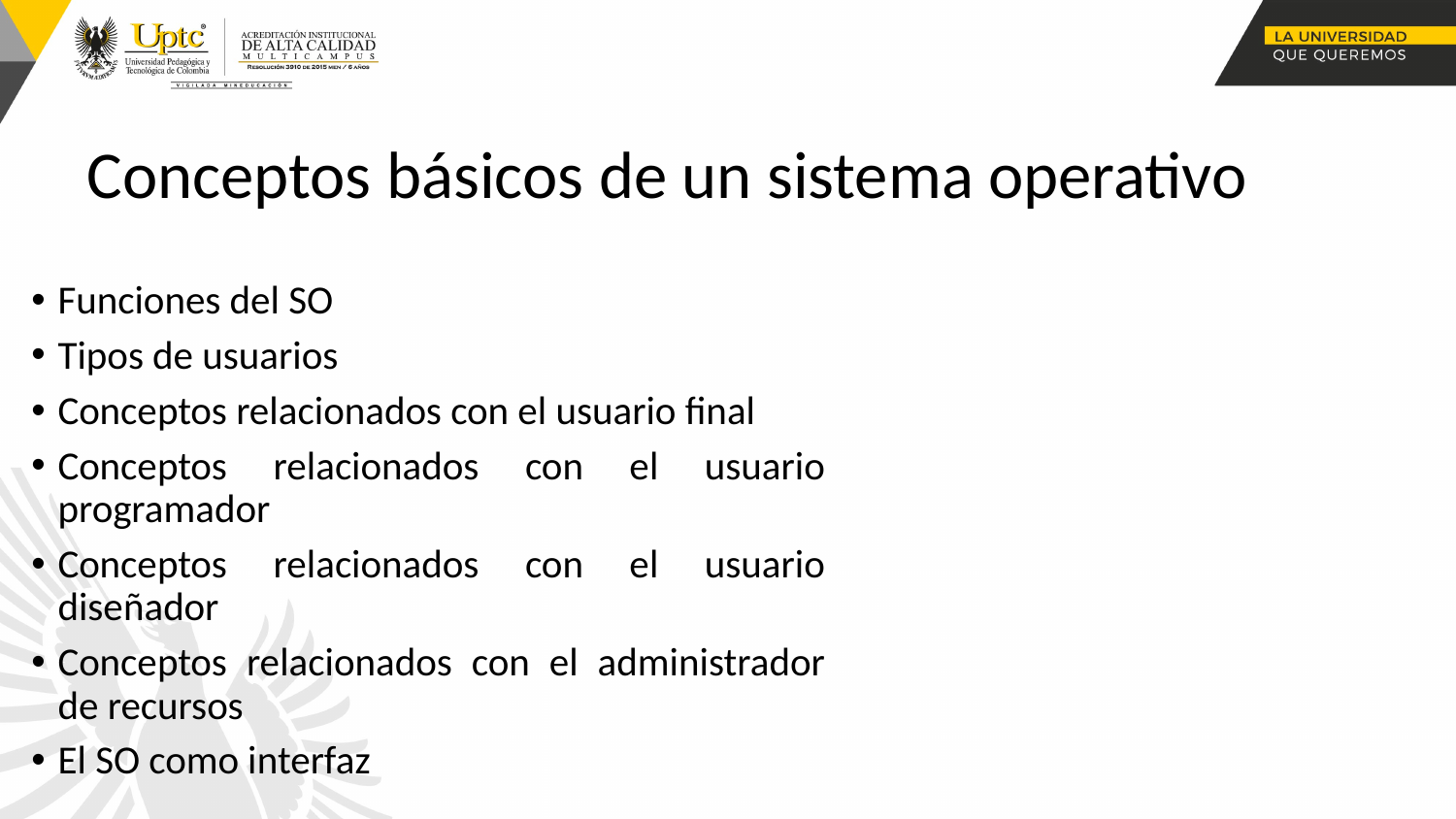

# Conceptos básicos de un sistema operativo
Funciones del SO
Tipos de usuarios
Conceptos relacionados con el usuario final
Conceptos relacionados con el usuario programador
Conceptos relacionados con el usuario diseñador
Conceptos relacionados con el administrador de recursos
El SO como interfaz